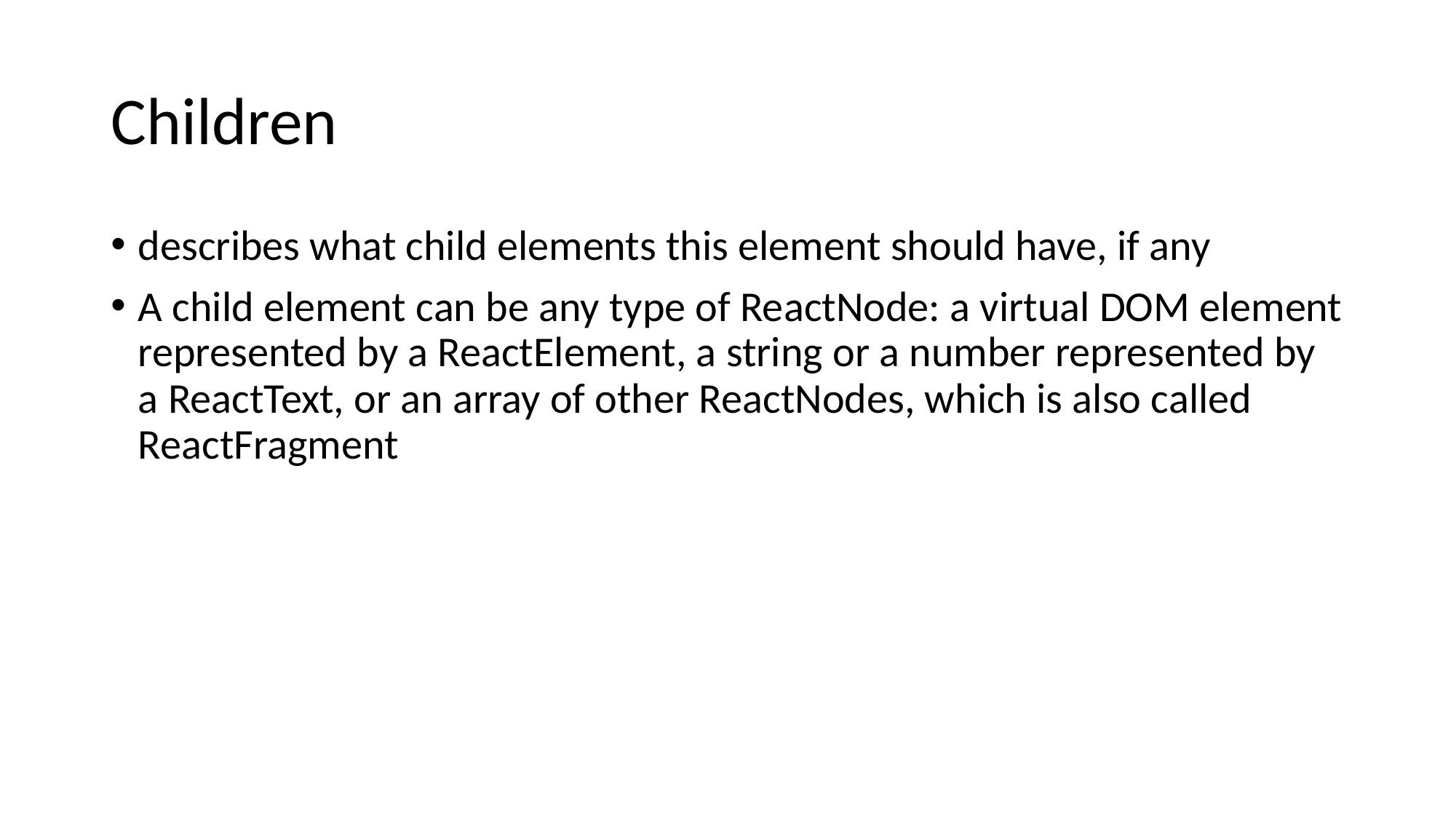

# Children
describes what child elements this element should have, if any
A child element can be any type of ReactNode: a virtual DOM element represented by a ReactElement, a string or a number represented by a ReactText, or an array of other ReactNodes, which is also called ReactFragment